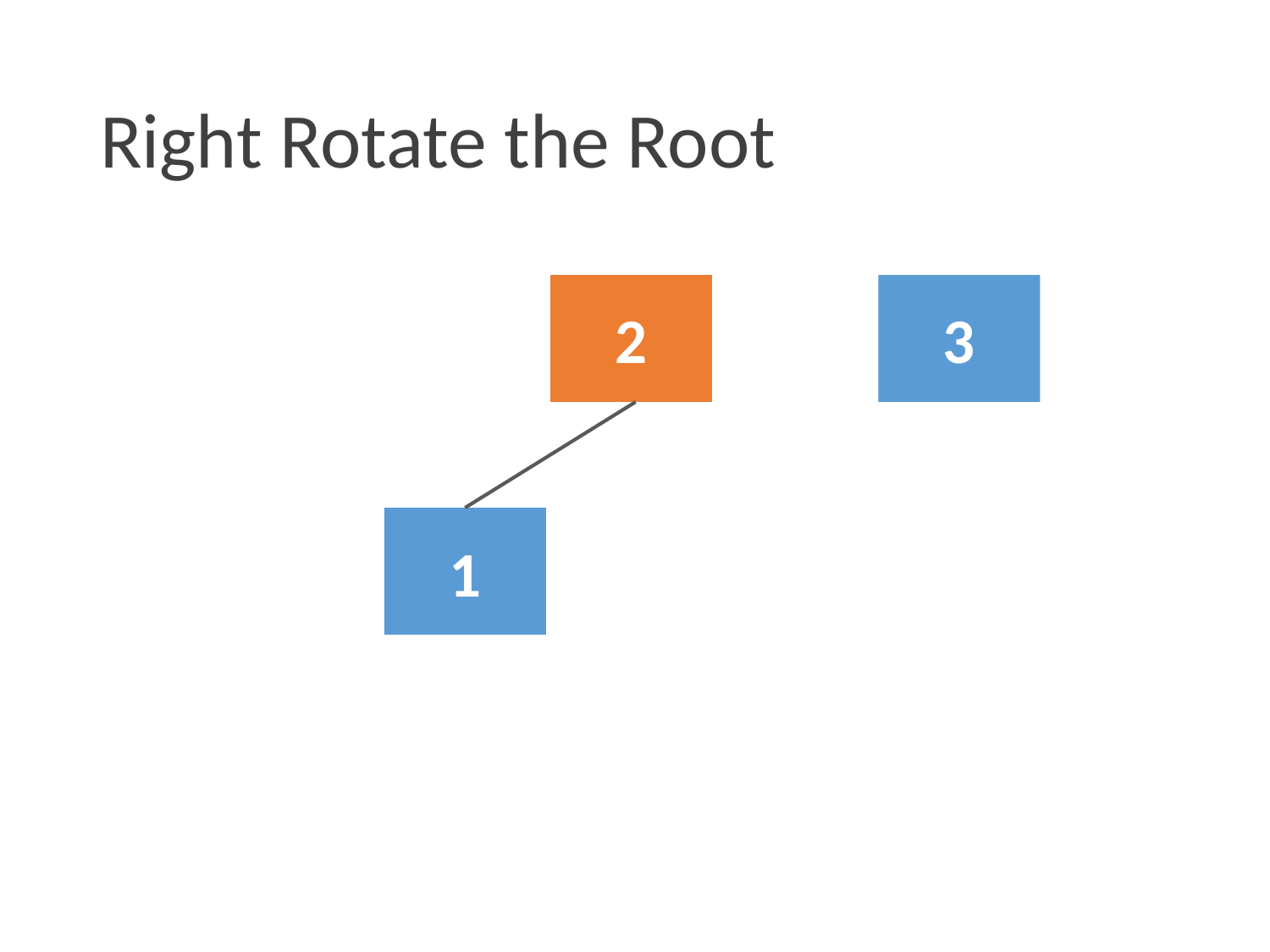

# Right Rotate the Root
2
3
1